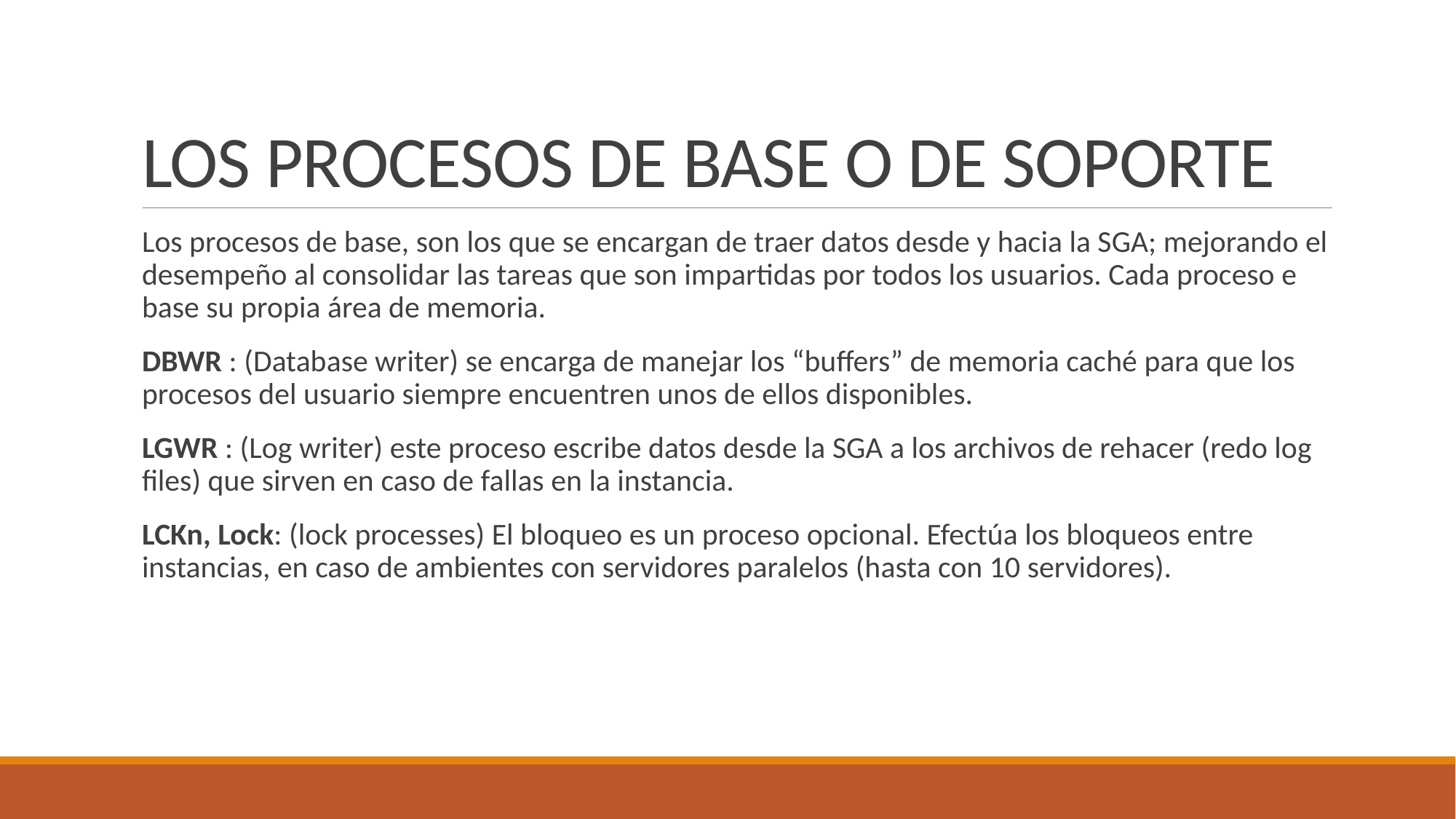

# LOS PROCESOS DE BASE O DE SOPORTE
Los procesos de base, son los que se encargan de traer datos desde y hacia la SGA; mejorando el desempeño al consolidar las tareas que son impartidas por todos los usuarios. Cada proceso e base su propia área de memoria.
DBWR : (Database writer) se encarga de manejar los “buffers” de memoria caché para que los procesos del usuario siempre encuentren unos de ellos disponibles.
LGWR : (Log writer) este proceso escribe datos desde la SGA a los archivos de rehacer (redo log files) que sirven en caso de fallas en la instancia.
LCKn, Lock: (lock processes) El bloqueo es un proceso opcional. Efectúa los bloqueos entre instancias, en caso de ambientes con servidores paralelos (hasta con 10 servidores).